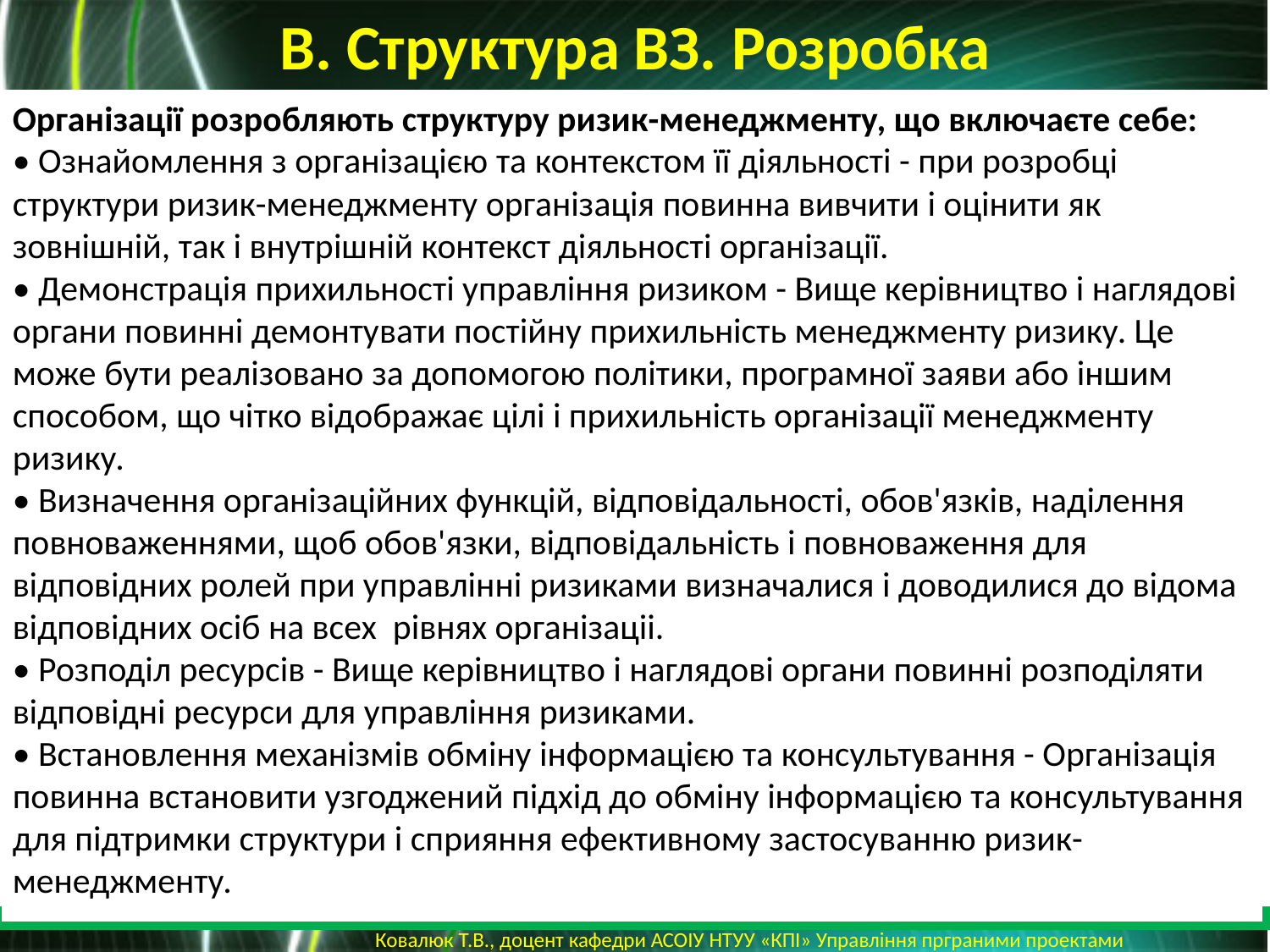

В. Структура ВЗ. Розробка
Організації розробляють структуру ризик-менеджменту, що включаєте себе:
• Ознайомлення з організацією та контекстом її діяльності - при розробці структури ризик-менеджменту організація повинна вивчити і оцінити як зовнішній, так і внутрішній контекст діяльності організації.
• Демонстрація прихильності управління ризиком - Вище керівництво і наглядові органи повинні демонтувати постійну прихильність менеджменту ризику. Це може бути реалізовано за допомогою політики, програмної заяви або іншим способом, що чітко відображає цілі і прихильність організації менеджменту ризику.
• Визначення організаційних функцій, відповідальності, обов'язків, наділення повноваженнями, щоб обов'язки, відповідальність і повноваження для відповідних ролей при управлінні ризиками визначалися і доводилися до відома відповідних осіб на всех  рівнях організаціі.
• Розподіл ресурсів - Вище керівництво і наглядові органи повинні розподіляти відповідні ресурси для управління ризиками.
• Встановлення механізмів обміну інформацією та консультування - Організація повинна встановити узгоджений підхід до обміну інформацією та консультування для підтримки структури і сприяння ефективному застосуванню ризик-менеджменту.